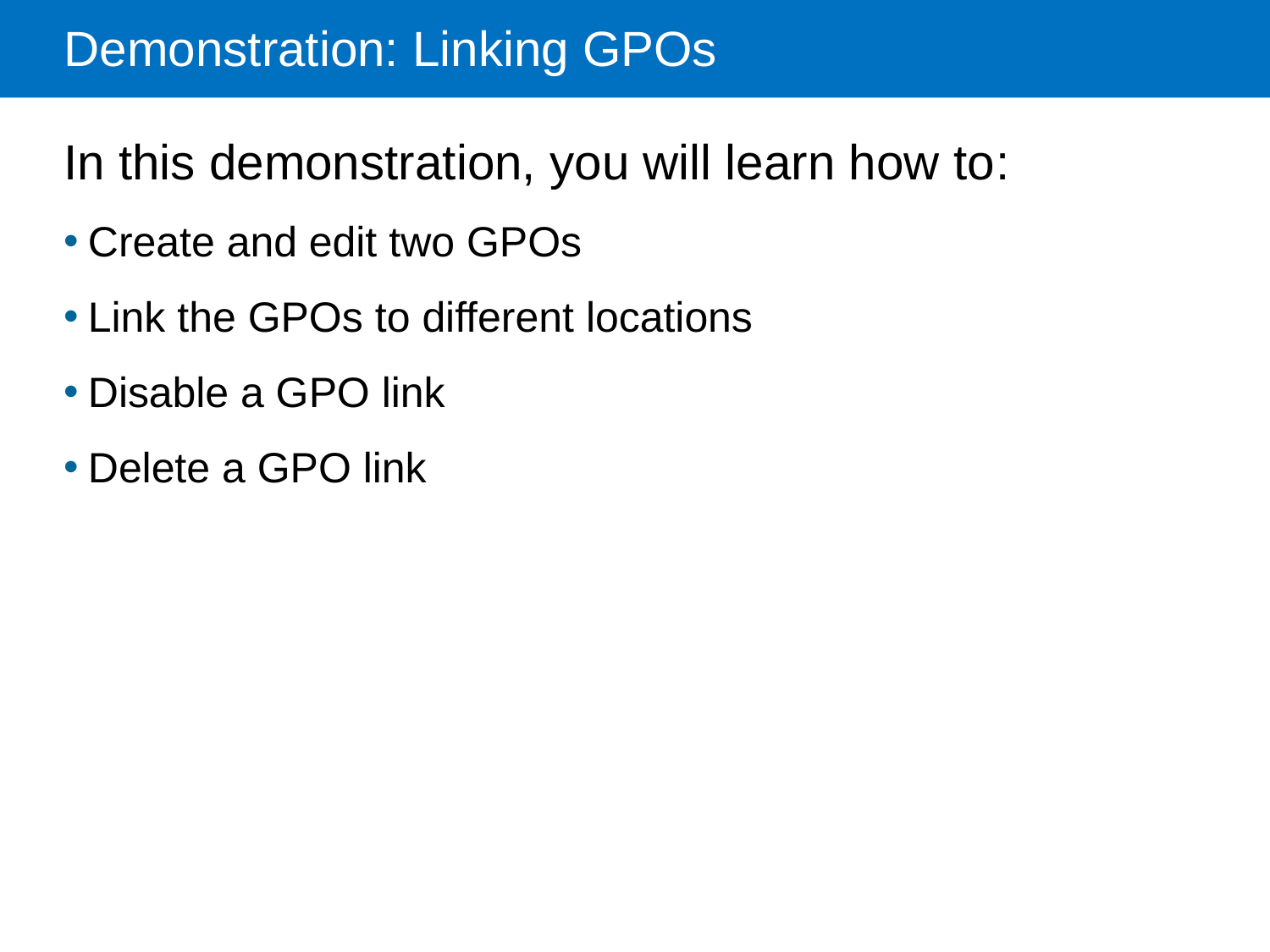

# Demonstration: Linking GPOs
In this demonstration, you will learn how to:
Create and edit two GPOs
Link the GPOs to different locations
Disable a GPO link
Delete a GPO link